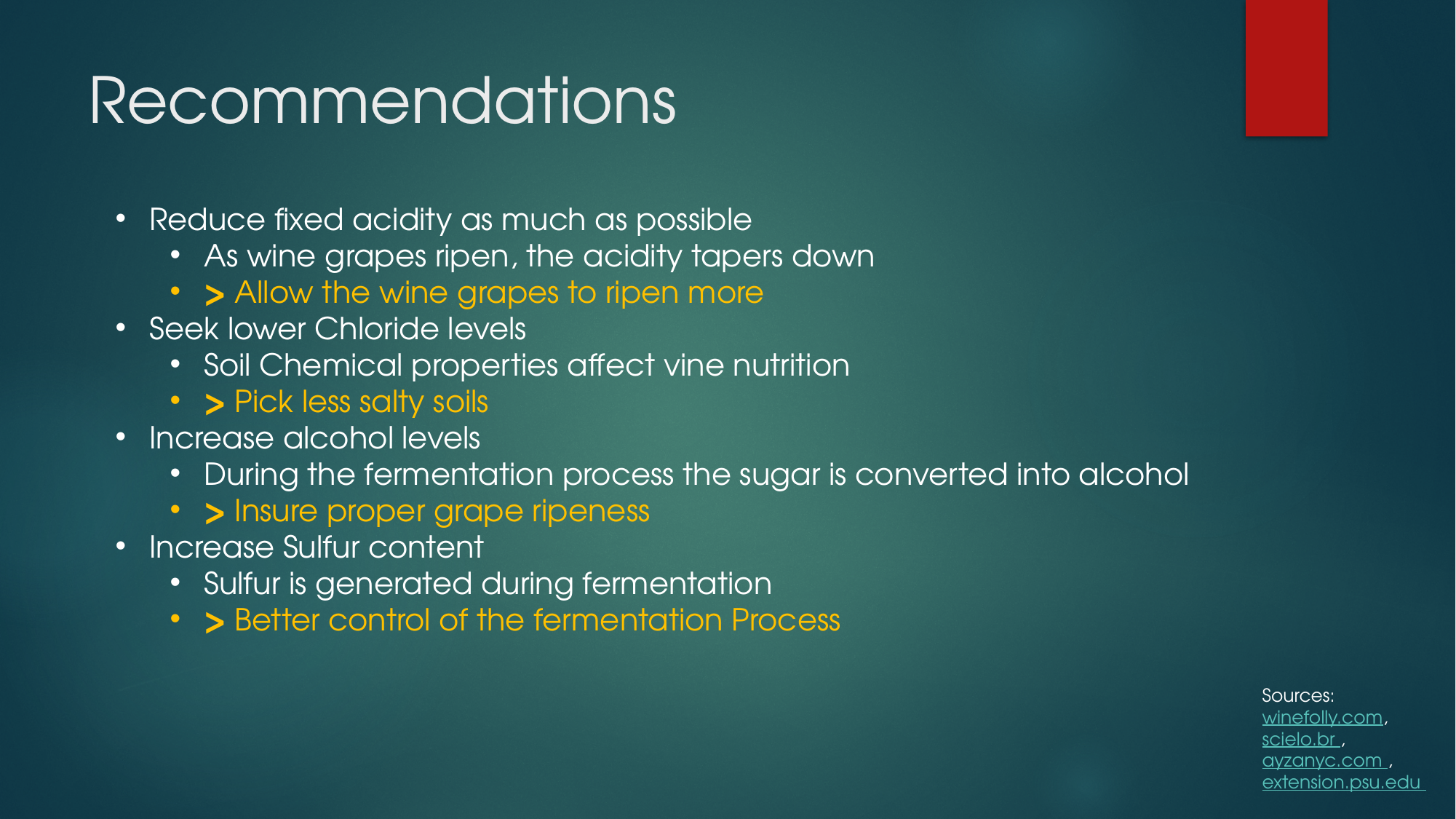

# Recommendations
Reduce fixed acidity as much as possible
As wine grapes ripen, the acidity tapers down
> Allow the wine grapes to ripen more
Seek lower Chloride levels
Soil Chemical properties affect vine nutrition
> Pick less salty soils
Increase alcohol levels
During the fermentation process the sugar is converted into alcohol
> Insure proper grape ripeness
Increase Sulfur content
Sulfur is generated during fermentation
> Better control of the fermentation Process
Sources: winefolly.com,
scielo.br , ayzanyc.com , extension.psu.edu